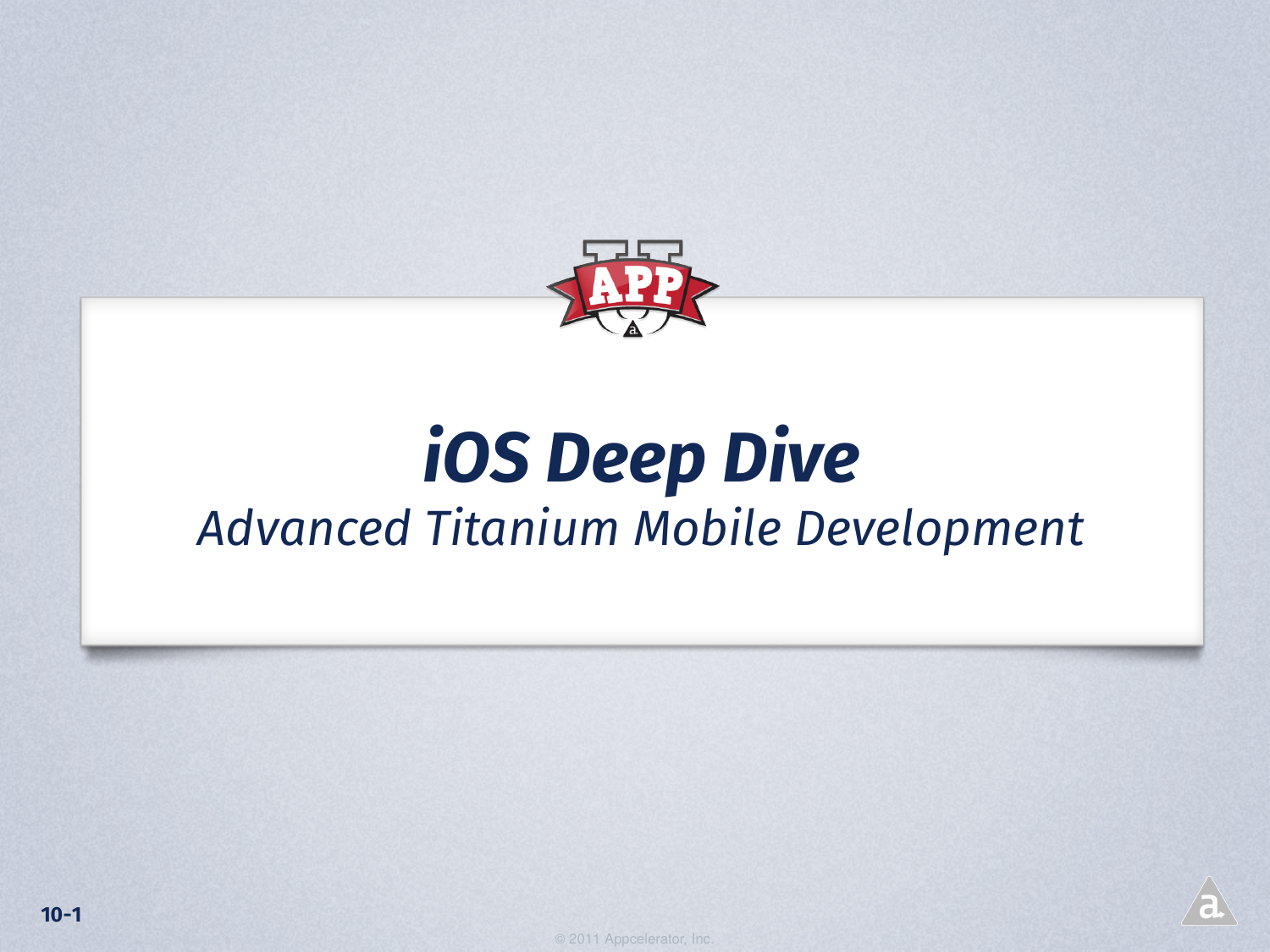

iOS Deep Dive
Advanced Titanium Mobile Development

10-1